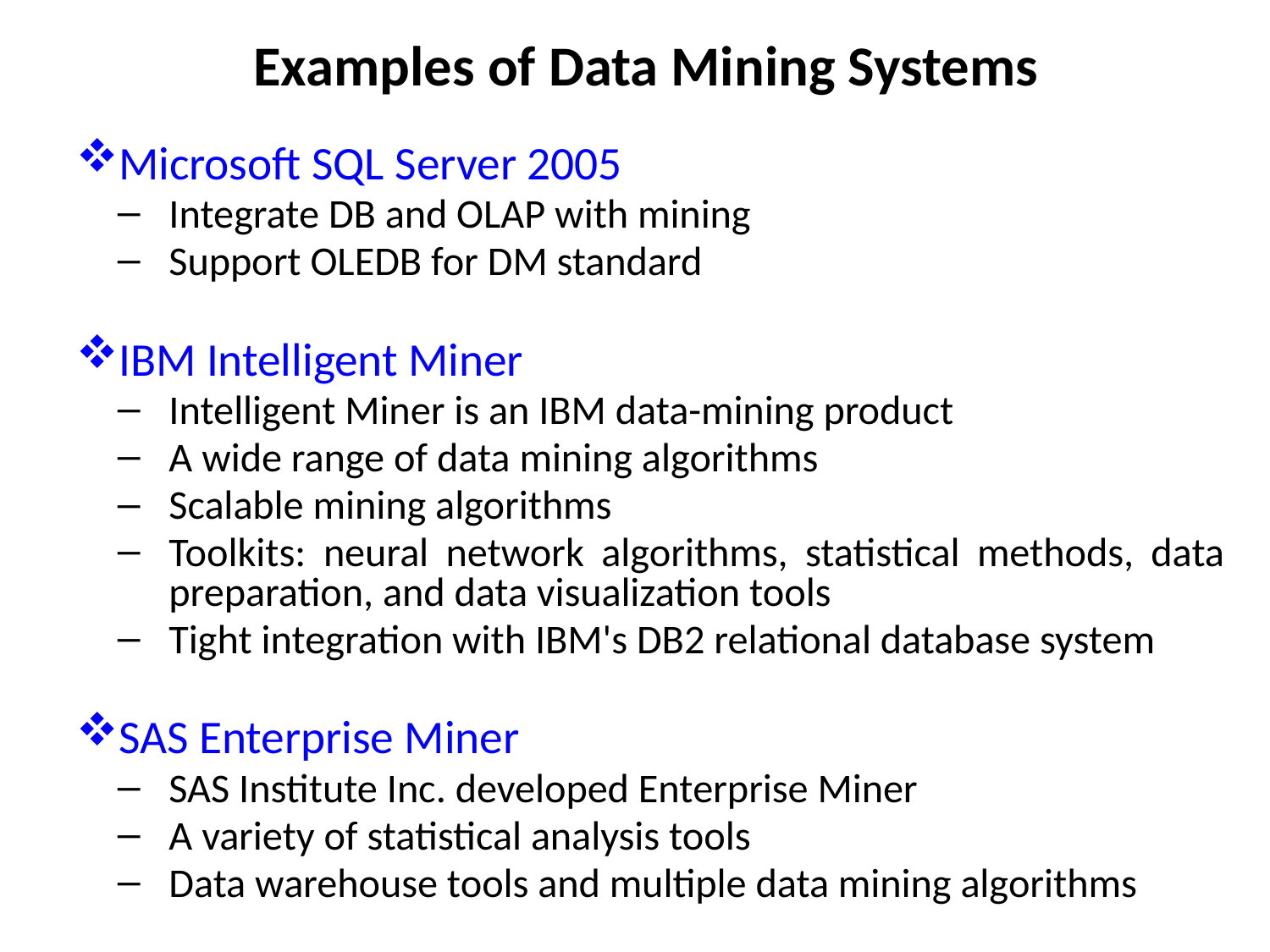

# Examples of Data Mining Systems
Microsoft SQL Server 2005
Integrate DB and OLAP with mining
Support OLEDB for DM standard

IBM Intelligent Miner
Intelligent Miner is an IBM data-mining product
A wide range of data mining algorithms
Scalable mining algorithms
Toolkits: neural network algorithms, statistical methods, data preparation, and data visualization tools
Tight integration with IBM's DB2 relational database system

SAS Enterprise Miner
SAS Institute Inc. developed Enterprise Miner
A variety of statistical analysis tools
Data warehouse tools and multiple data mining algorithms